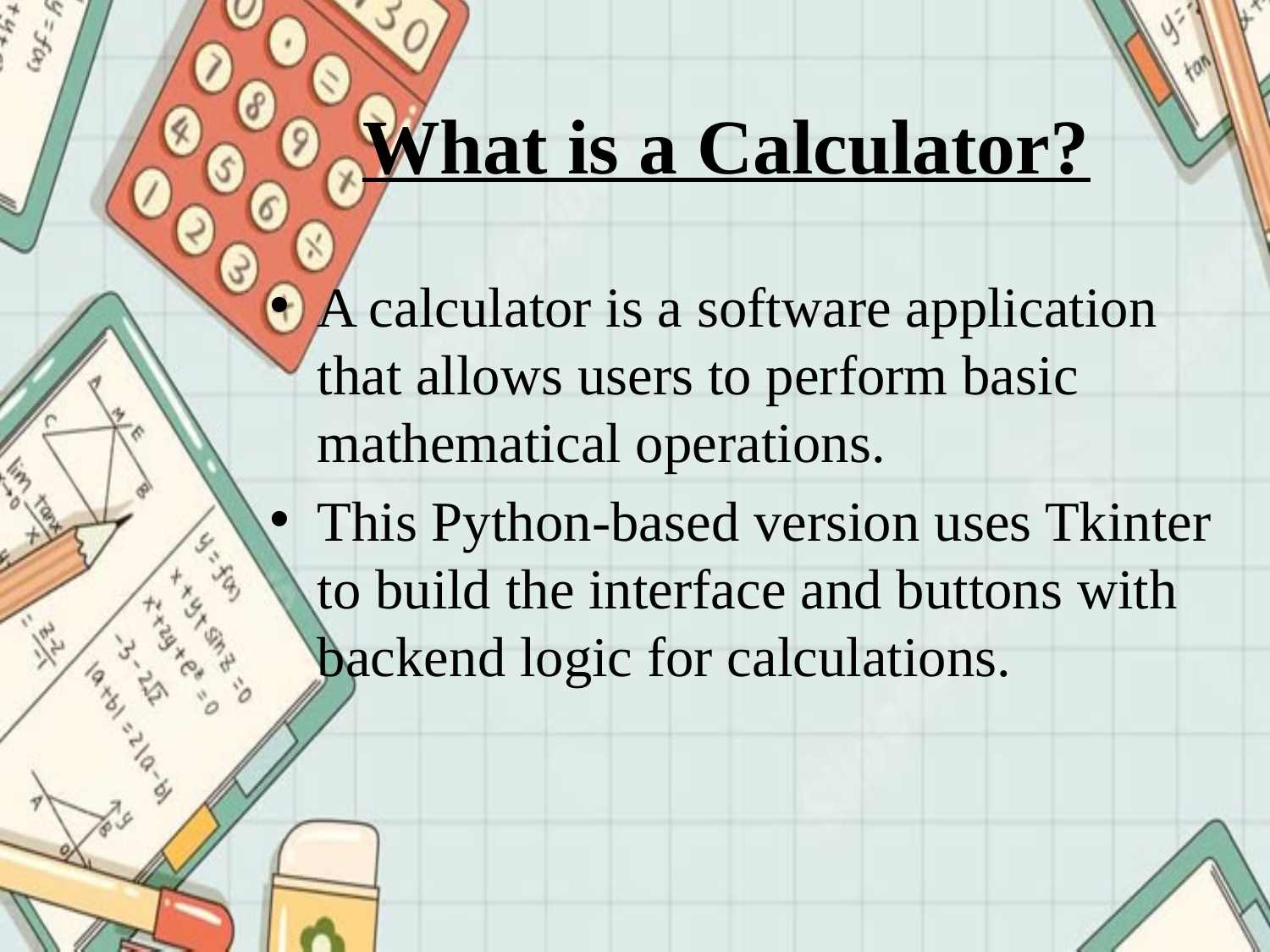

# What is a Calculator?
A calculator is a software application that allows users to perform basic mathematical operations.
This Python-based version uses Tkinter to build the interface and buttons with backend logic for calculations.